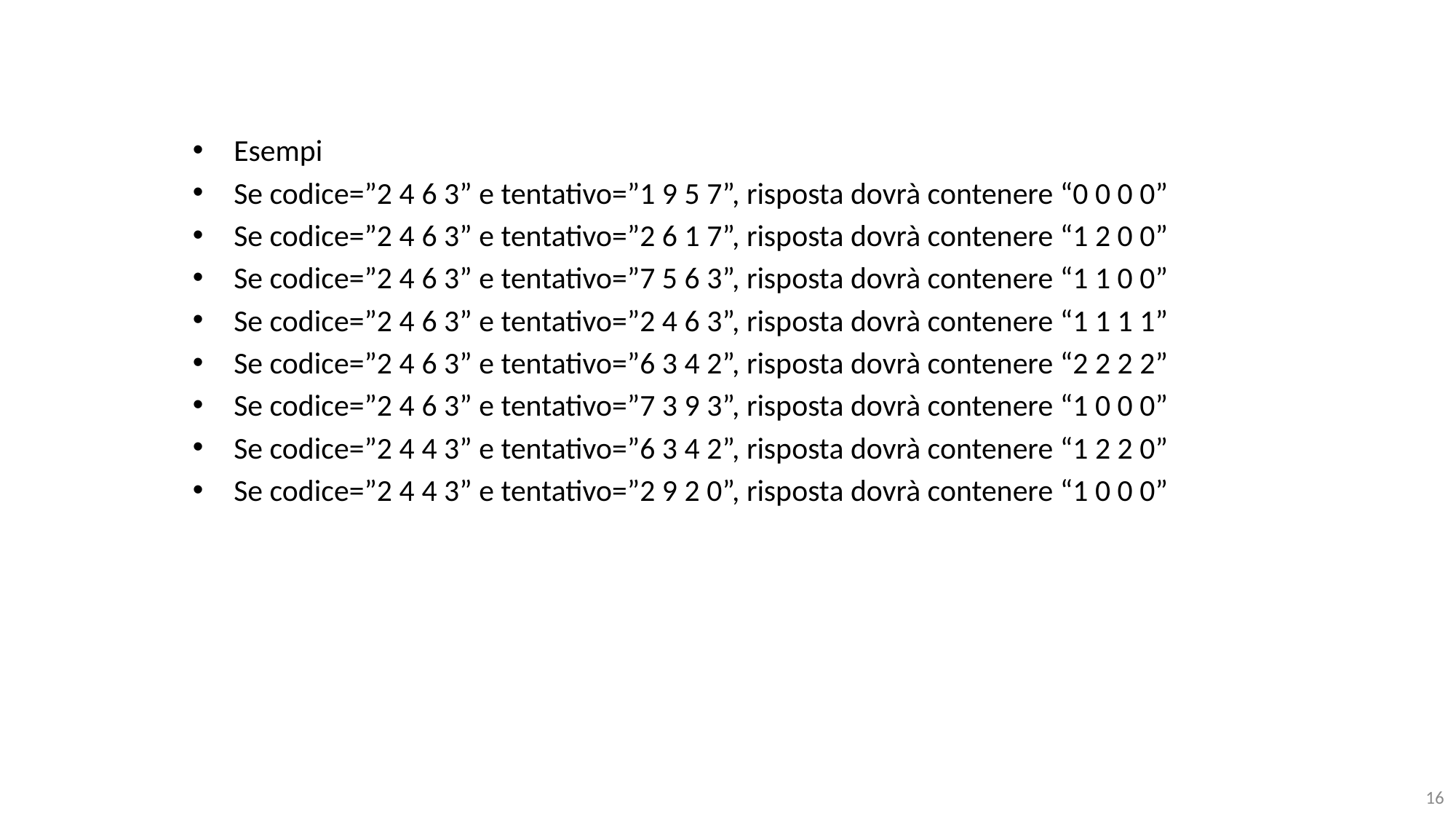

Esempi
Se codice=”2 4 6 3” e tentativo=”1 9 5 7”, risposta dovrà contenere “0 0 0 0”
Se codice=”2 4 6 3” e tentativo=”2 6 1 7”, risposta dovrà contenere “1 2 0 0”
Se codice=”2 4 6 3” e tentativo=”7 5 6 3”, risposta dovrà contenere “1 1 0 0”
Se codice=”2 4 6 3” e tentativo=”2 4 6 3”, risposta dovrà contenere “1 1 1 1”
Se codice=”2 4 6 3” e tentativo=”6 3 4 2”, risposta dovrà contenere “2 2 2 2”
Se codice=”2 4 6 3” e tentativo=”7 3 9 3”, risposta dovrà contenere “1 0 0 0”
Se codice=”2 4 4 3” e tentativo=”6 3 4 2”, risposta dovrà contenere “1 2 2 0”
Se codice=”2 4 4 3” e tentativo=”2 9 2 0”, risposta dovrà contenere “1 0 0 0”
16